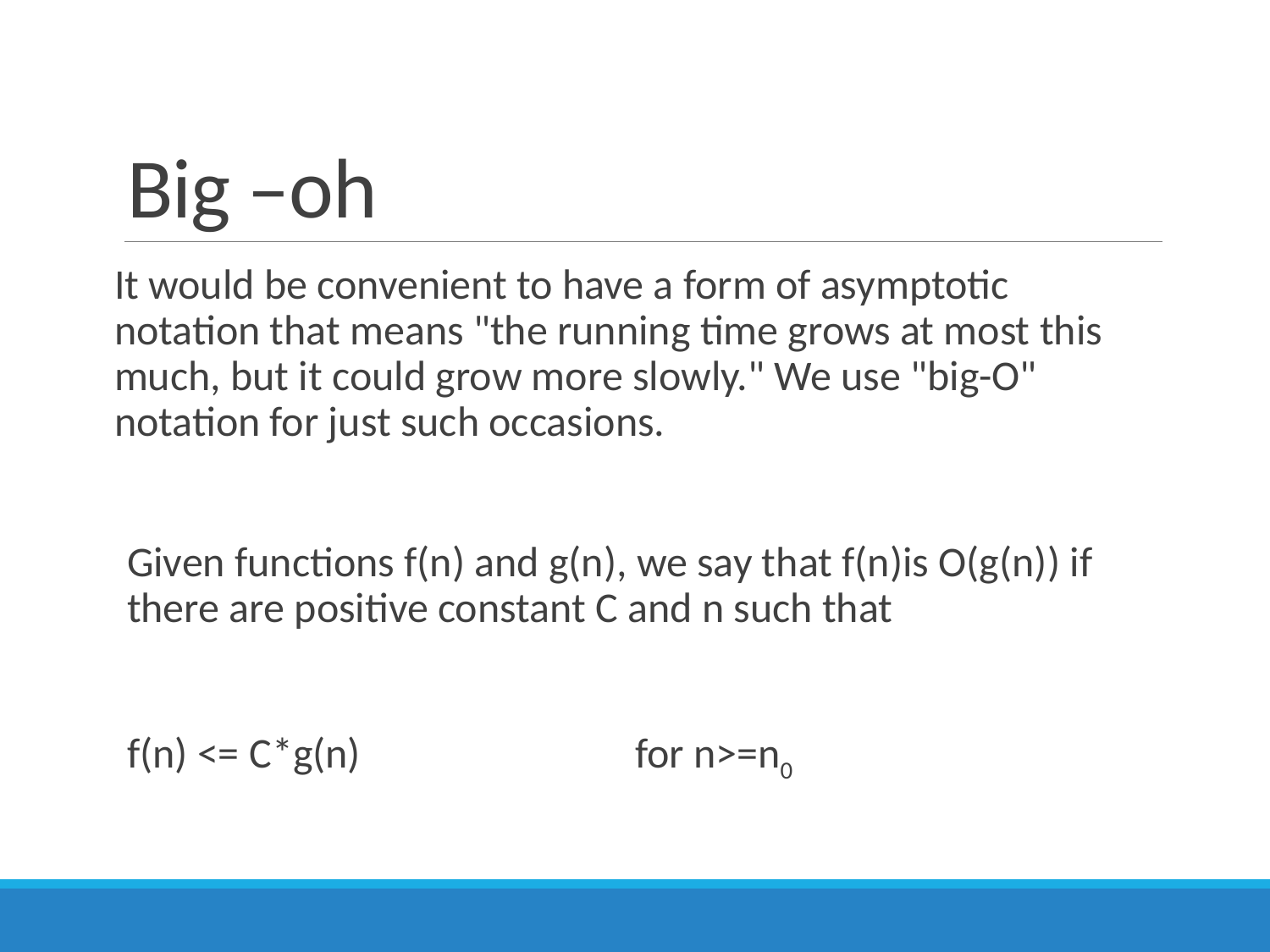

# Big –oh
It would be convenient to have a form of asymptotic notation that means "the running time grows at most this much, but it could grow more slowly." We use "big-O" notation for just such occasions.

Given functions f(n) and g(n), we say that f(n)is O(g(n)) if there are positive constant C and n such that

f(n) <= C*g(n) 			for n>=n0